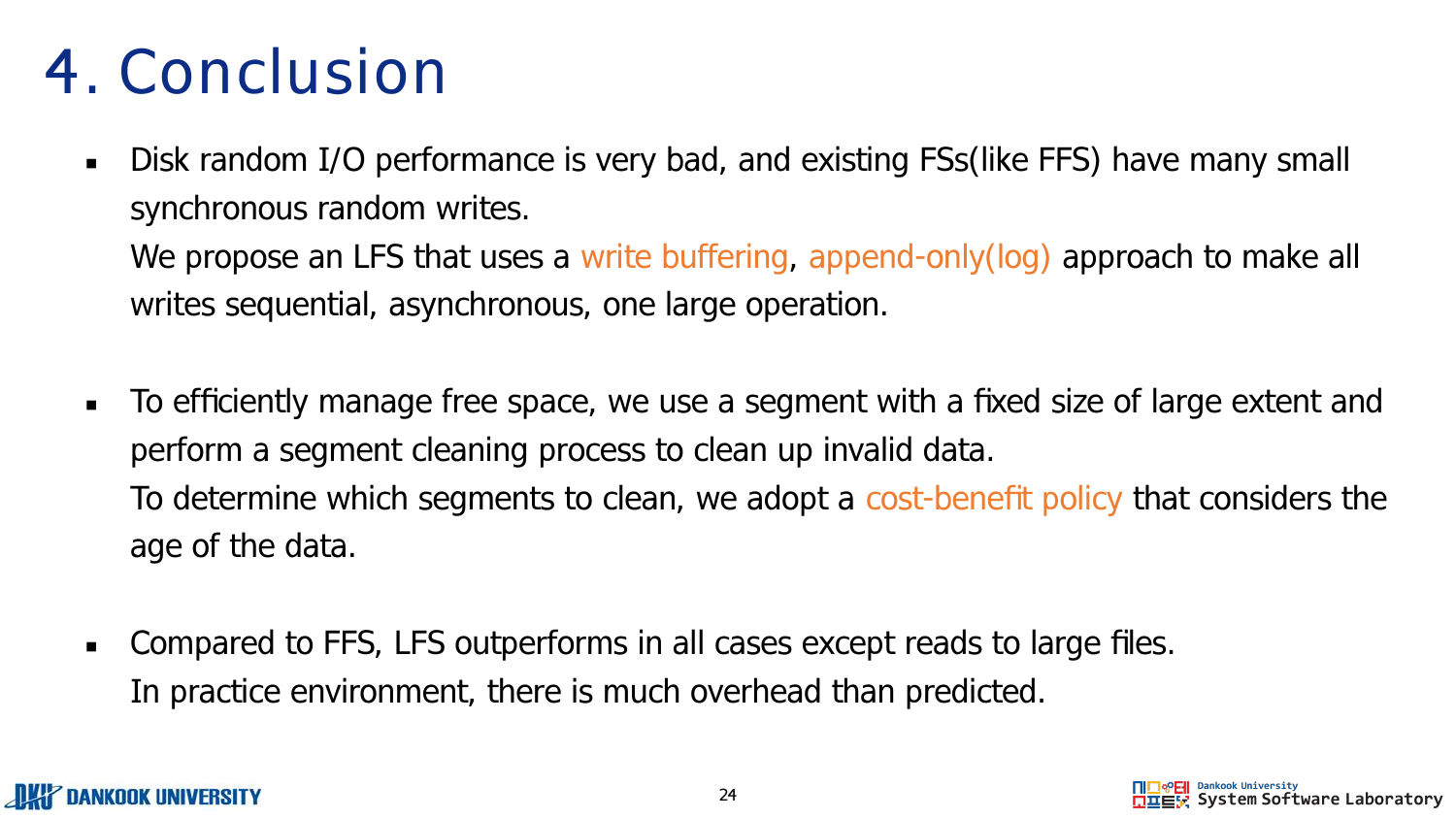

# 4. Conclusion
Disk random I/O performance is very bad, and existing FSs(like FFS) have many small synchronous random writes.
We propose an LFS that uses a write buffering, append-only(log) approach to make all writes sequential, asynchronous, one large operation.

To efficiently manage free space, we use a segment with a fixed size of large extent and perform a segment cleaning process to clean up invalid data.
To determine which segments to clean, we adopt a cost-benefit policy that considers the age of the data.

Compared to FFS, LFS outperforms in all cases except reads to large files.
In practice environment, there is much overhead than predicted.
24